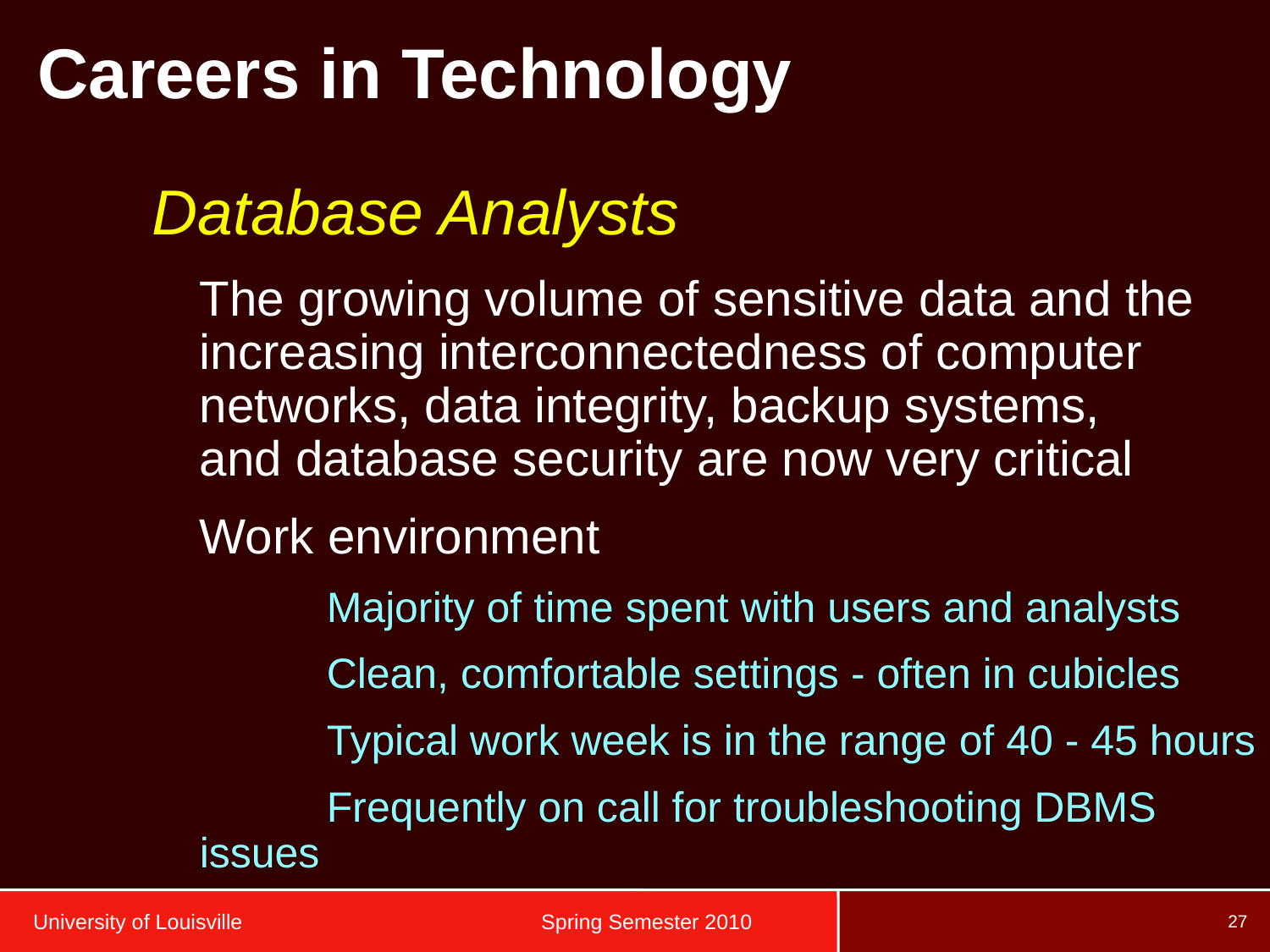

Careers in Technology
Database Analysts
	The growing volume of sensitive data and the 	increasing interconnectedness of computer 	networks, data integrity, backup systems, 	and database security are now very critical
	Work environment
		Majority of time spent with users and analysts
		Clean, comfortable settings - often in cubicles
		Typical work week is in the range of 40 - 45 hours
		Frequently on call for troubleshooting DBMS issues
University of Louisville		            	Spring Semester 2010